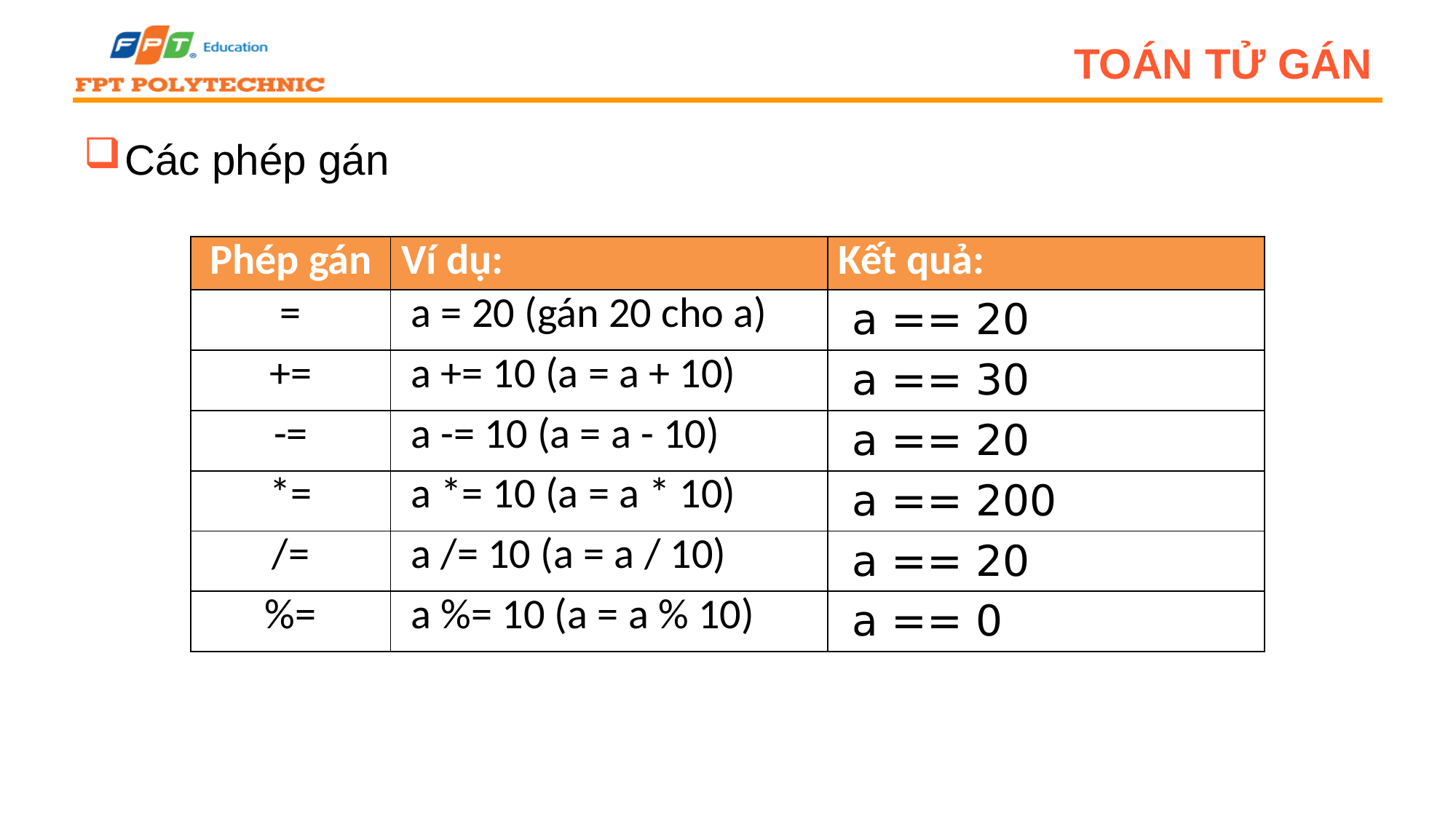

# TOÁN TỬ GÁN
Các phép gán

| Phép gán | Ví dụ: | Kết quả: |
| --- | --- | --- |
| = | a = 20 (gán 20 cho a) | a == 20 |
| += | a += 10 (a = a + 10) | a == 30 |
| -= | a -= 10 (a = a - 10) | a == 20 |
| \*= | a \*= 10 (a = a \* 10) | a == 200 |
| /= | a /= 10 (a = a / 10) | a == 20 |
| %= | a %= 10 (a = a % 10) | a == 0 |